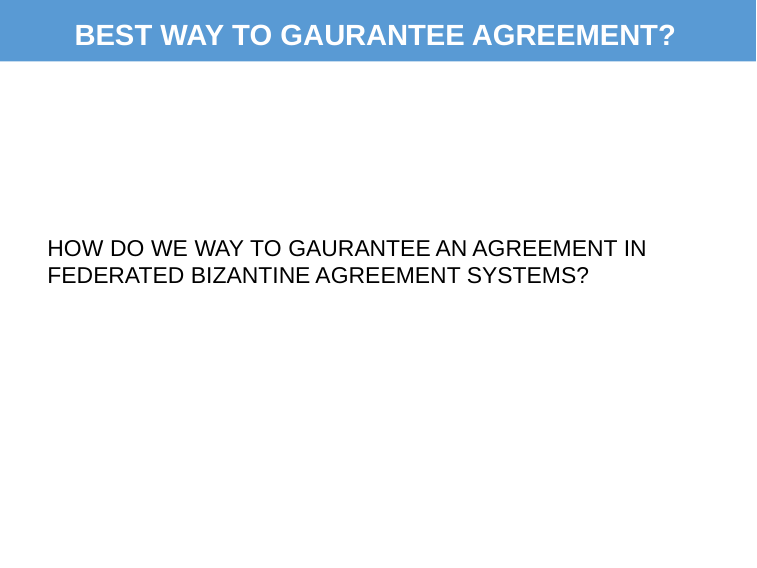

# BEST WAY TO GAURANTEE AGREEMENT?

HOW DO WE WAY TO GAURANTEE AN AGREEMENT IN FEDERATED BIZANTINE AGREEMENT SYSTEMS?